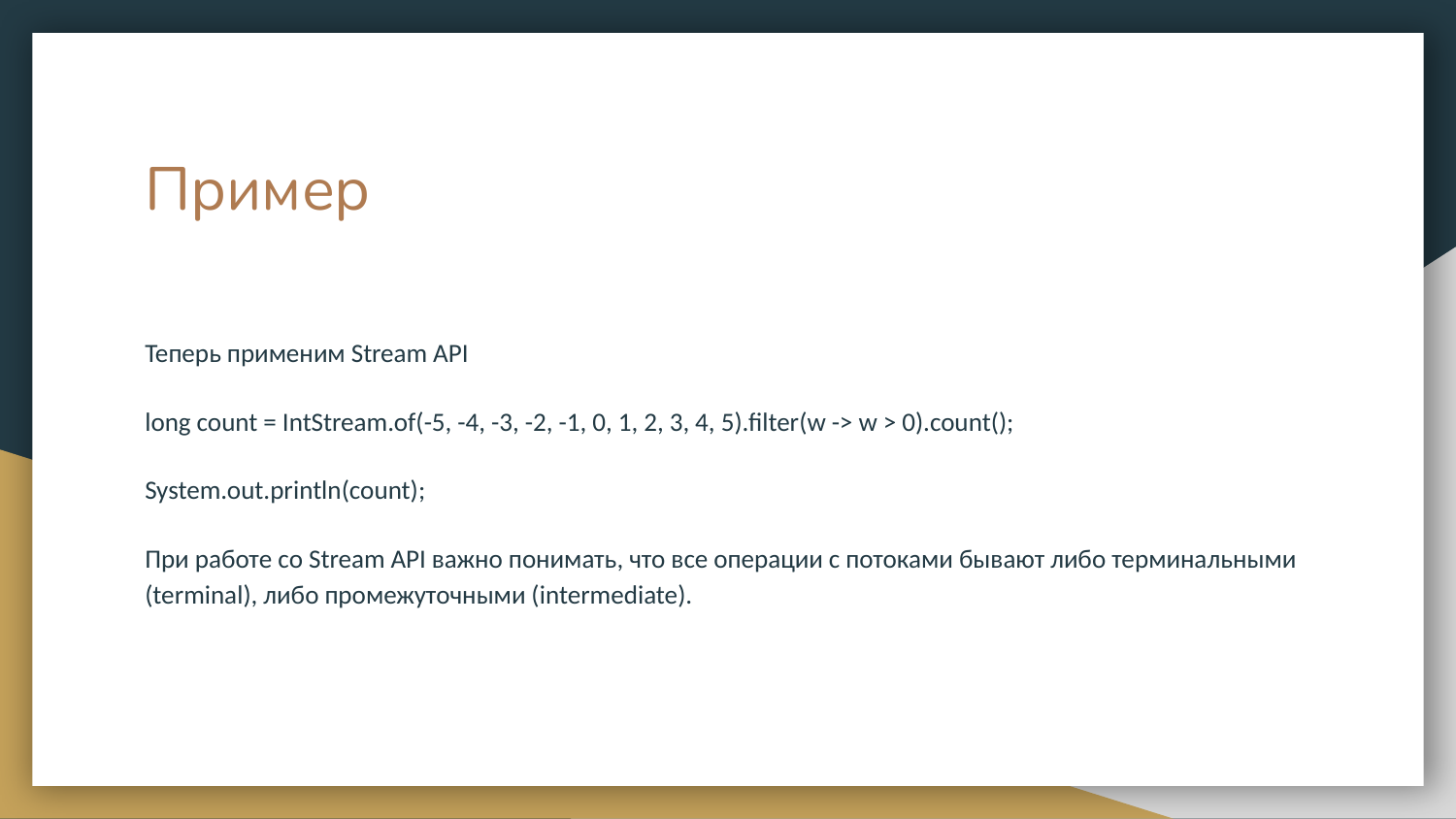

# Пример
Теперь применим Stream API
long count = IntStream.of(-5, -4, -3, -2, -1, 0, 1, 2, 3, 4, 5).filter(w -> w > 0).count();
System.out.println(count);
При работе со Stream API важно понимать, что все операции с потоками бывают либо терминальными (terminal), либо промежуточными (intermediate).